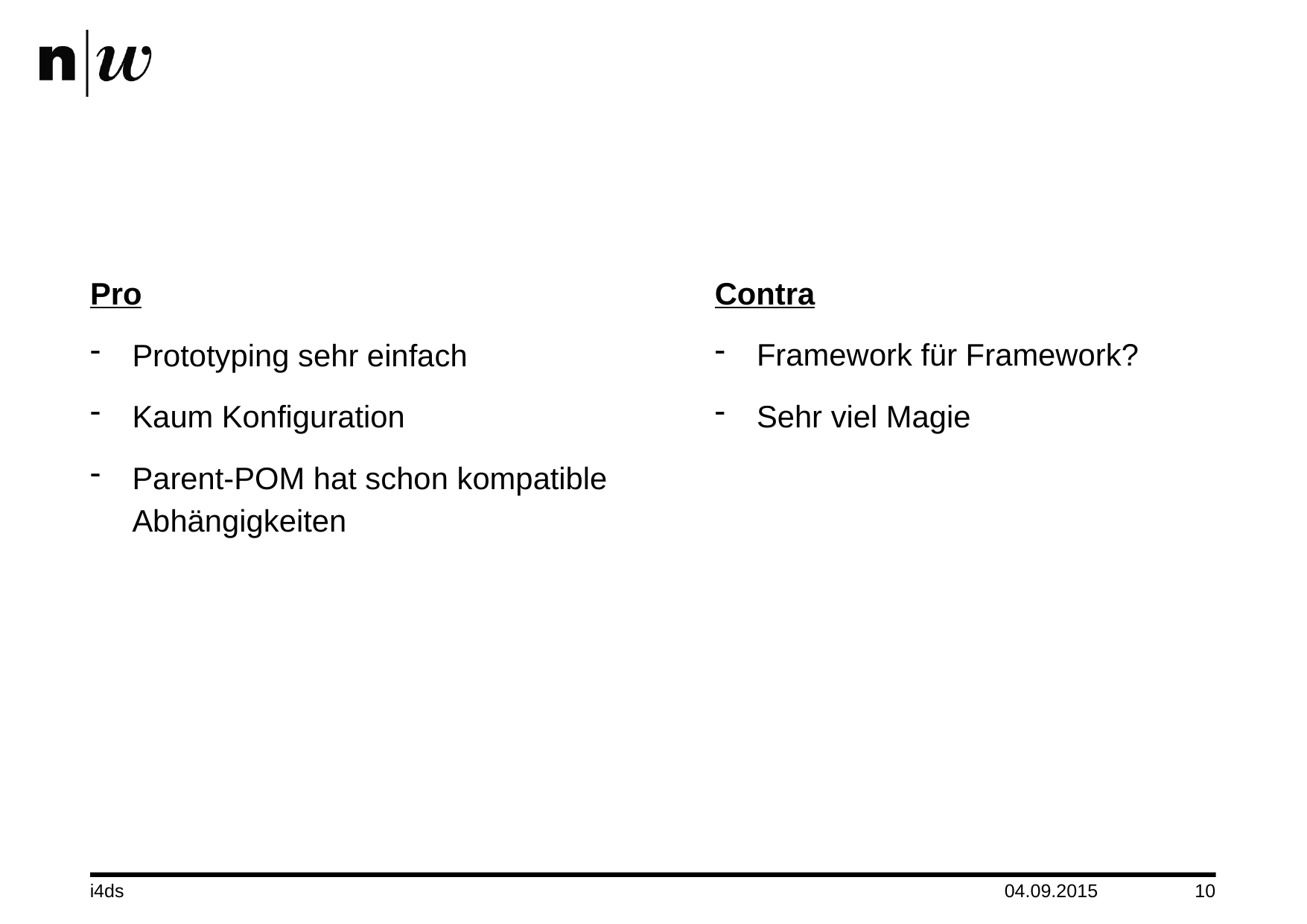

Contra
Framework für Framework?
Sehr viel Magie
Pro
Prototyping sehr einfach
Kaum Konfiguration
Parent-POM hat schon kompatible Abhängigkeiten
i4ds
04.09.2015
10